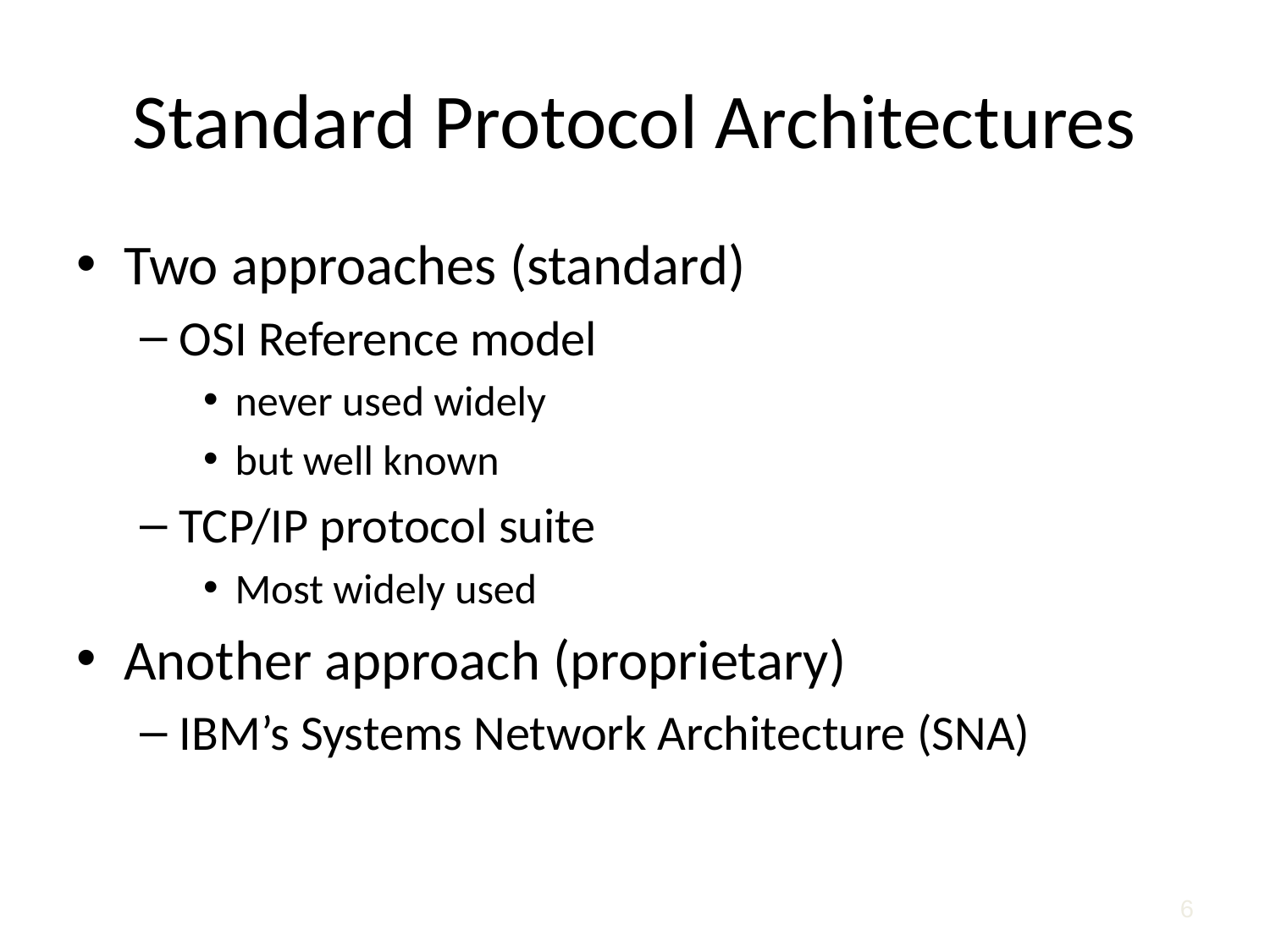

# Standard Protocol Architectures
Two approaches (standard)
OSI Reference model
never used widely
but well known
TCP/IP protocol suite
Most widely used
Another approach (proprietary)
IBM’s Systems Network Architecture (SNA)

6